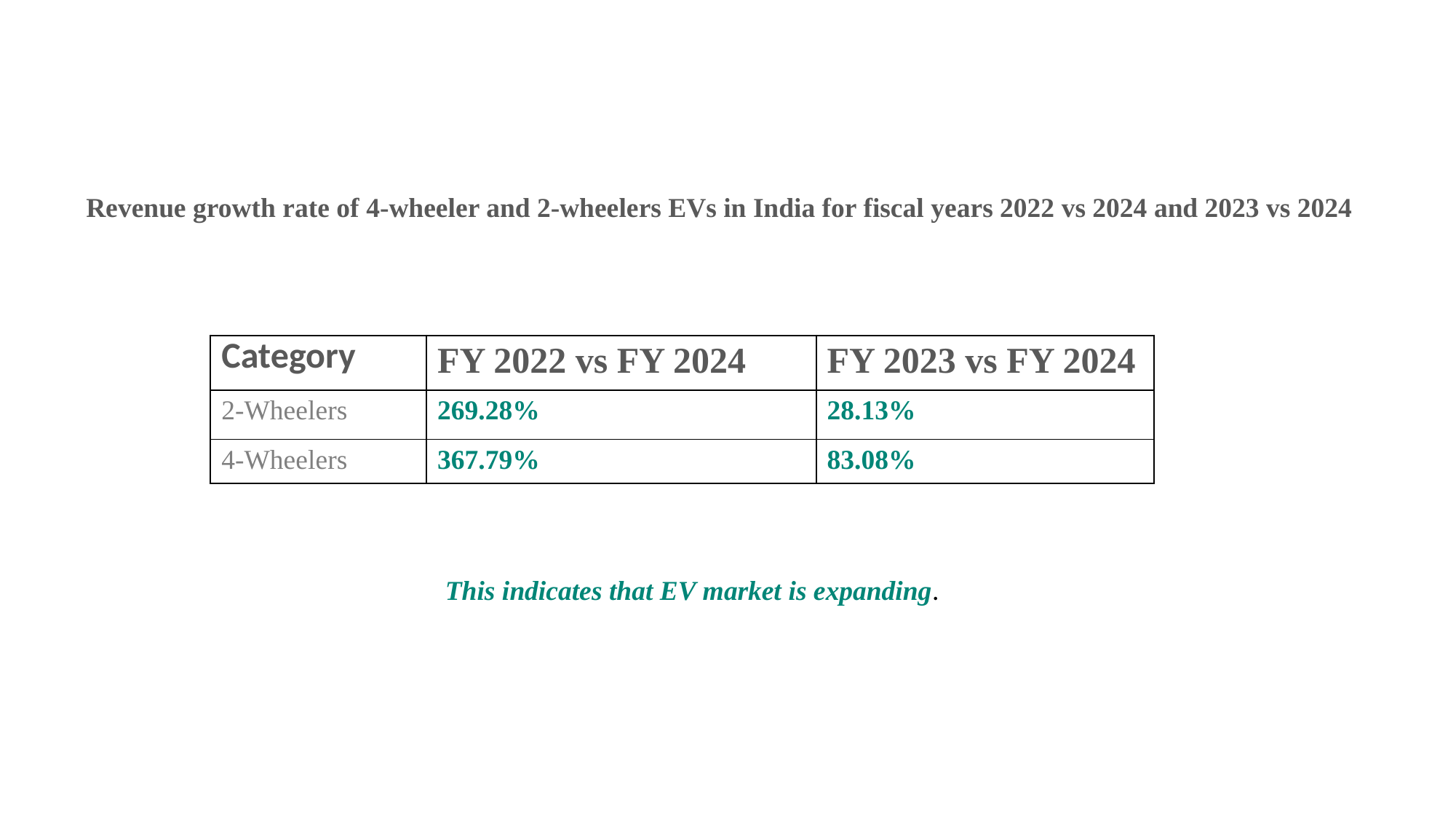

Revenue growth rate of 4-wheeler and 2-wheelers EVs in India for fiscal years 2022 vs 2024 and 2023 vs 2024
| Category | FY 2022 vs FY 2024 | FY 2023 vs FY 2024 |
| --- | --- | --- |
| 2-Wheelers | 269.28% | 28.13% |
| 4-Wheelers | 367.79% | 83.08% |
This indicates that EV market is expanding.